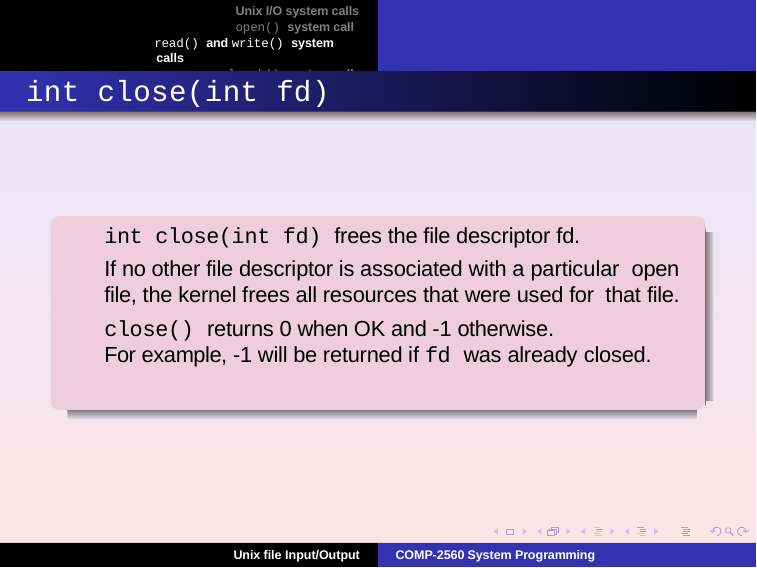

Unix I/O system calls
open() system call
read() and write() system calls
lseek() system call

int close(int fd)

int close(int fd) frees the file descriptor fd.
If no other file descriptor is associated with a particular  open file, the kernel frees all resources that were used for  that file.
close() returns 0 when OK and -1 otherwise.
For example, -1 will be returned if fd was already closed.

Unix file Input/Output
COMP-2560 System Programming